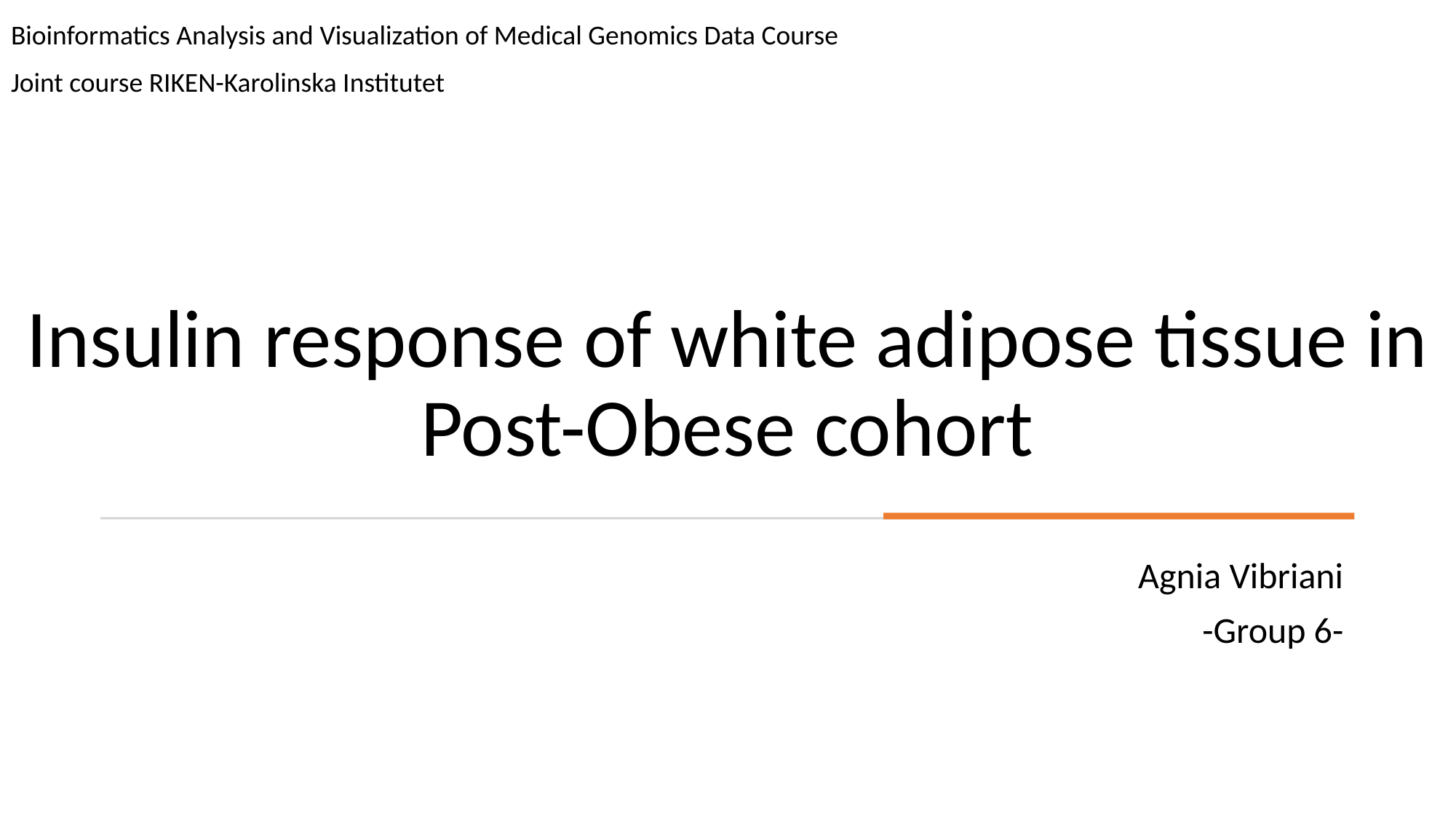

Bioinformatics Analysis and Visualization of Medical Genomics Data Course
Joint course RIKEN-Karolinska Institutet
# Insulin response of white adipose tissue in Post-Obese cohort

Agnia Vibriani
-Group 6-